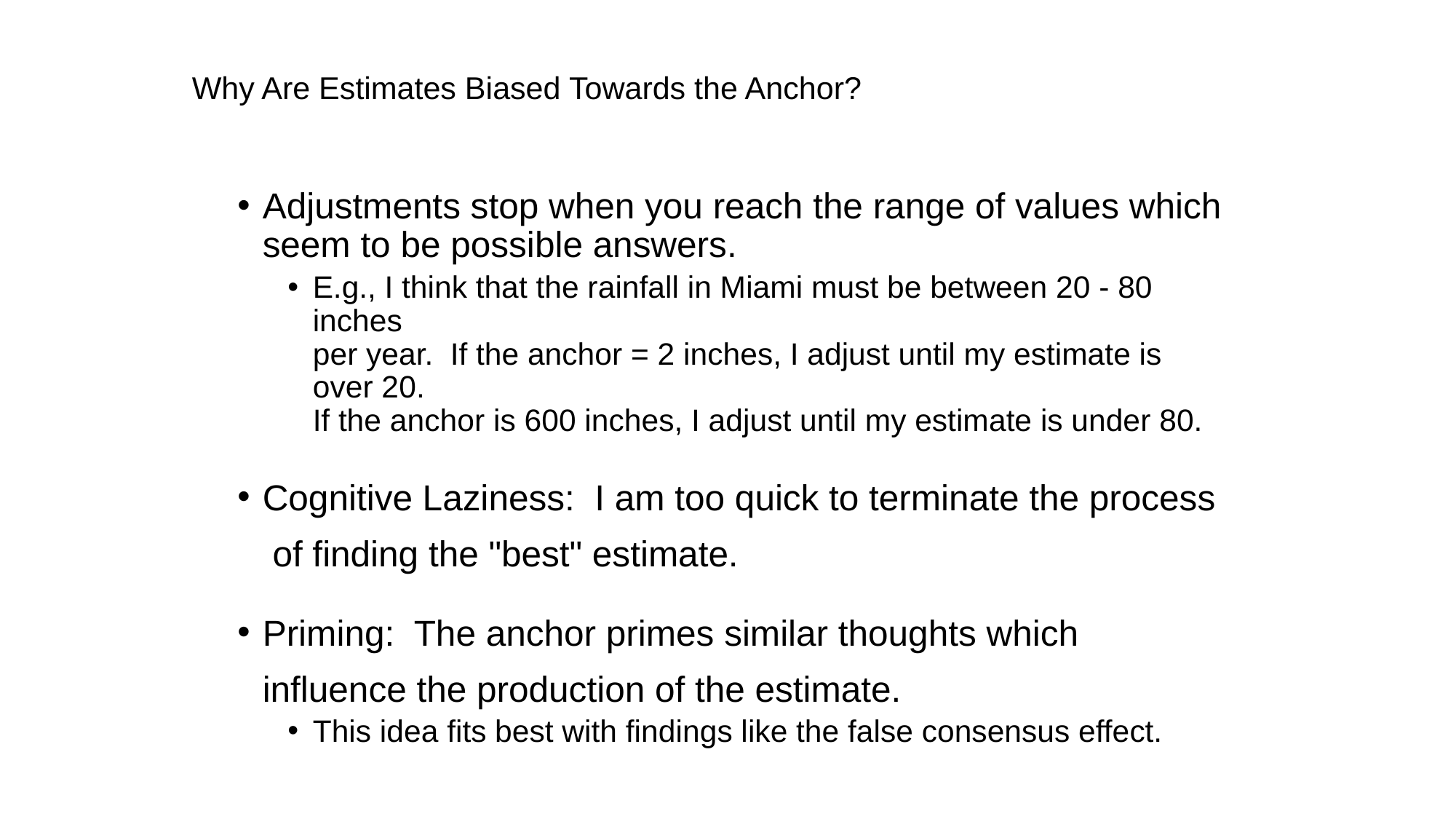

# Why Are Estimates Biased Towards the Anchor?
Adjustments stop when you reach the range of values which seem to be possible answers.
E.g., I think that the rainfall in Miami must be between 20 - 80 inches
per year.  If the anchor = 2 inches, I adjust until my estimate is over 20.
If the anchor is 600 inches, I adjust until my estimate is under 80.
Cognitive Laziness:  I am too quick to terminate the process  of finding the "best" estimate.
Priming:  The anchor primes similar thoughts which influence the production of the estimate.
This idea fits best with findings like the false consensus effect.